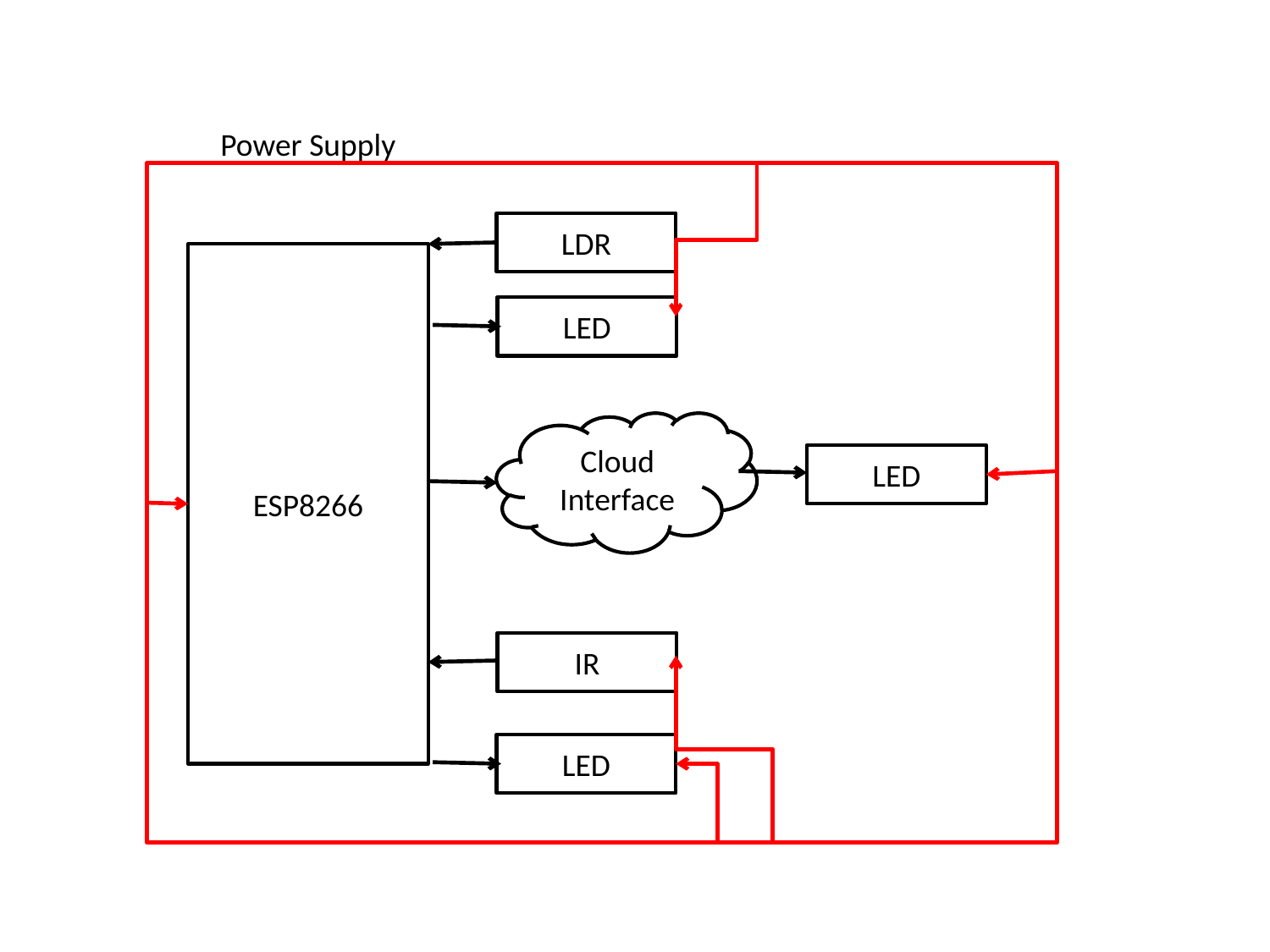

Power Supply

LDR
ESP8266
LED
Cloud Interface
LED
IR
LED